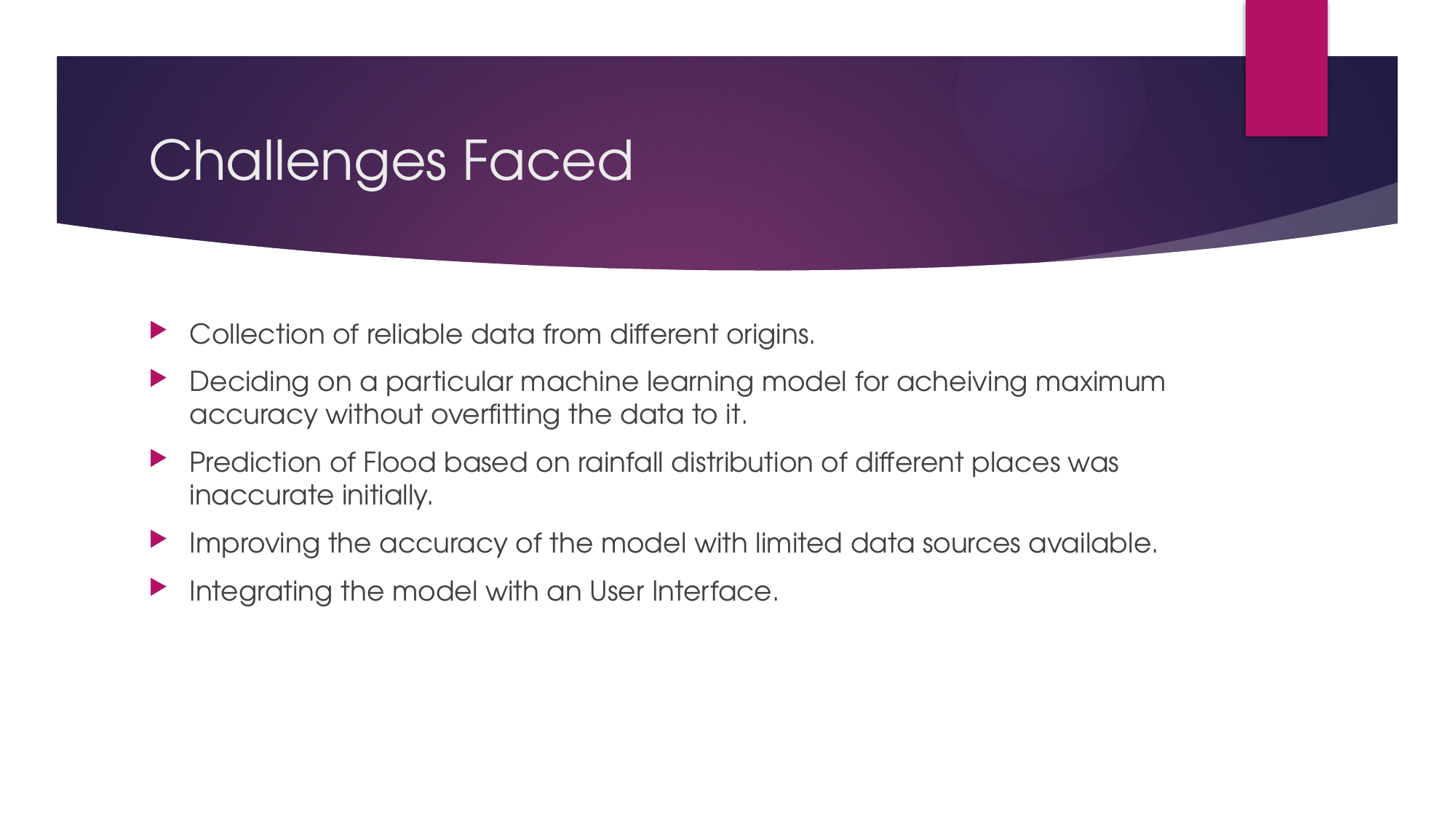

# Challenges Faced
Collection of reliable data from different origins.
Deciding on a particular machine learning model for acheiving maximum accuracy without overfitting the data to it.
Prediction of Flood based on rainfall distribution of different places was inaccurate initially.
Improving the accuracy of the model with limited data sources available.
Integrating the model with an User Interface.